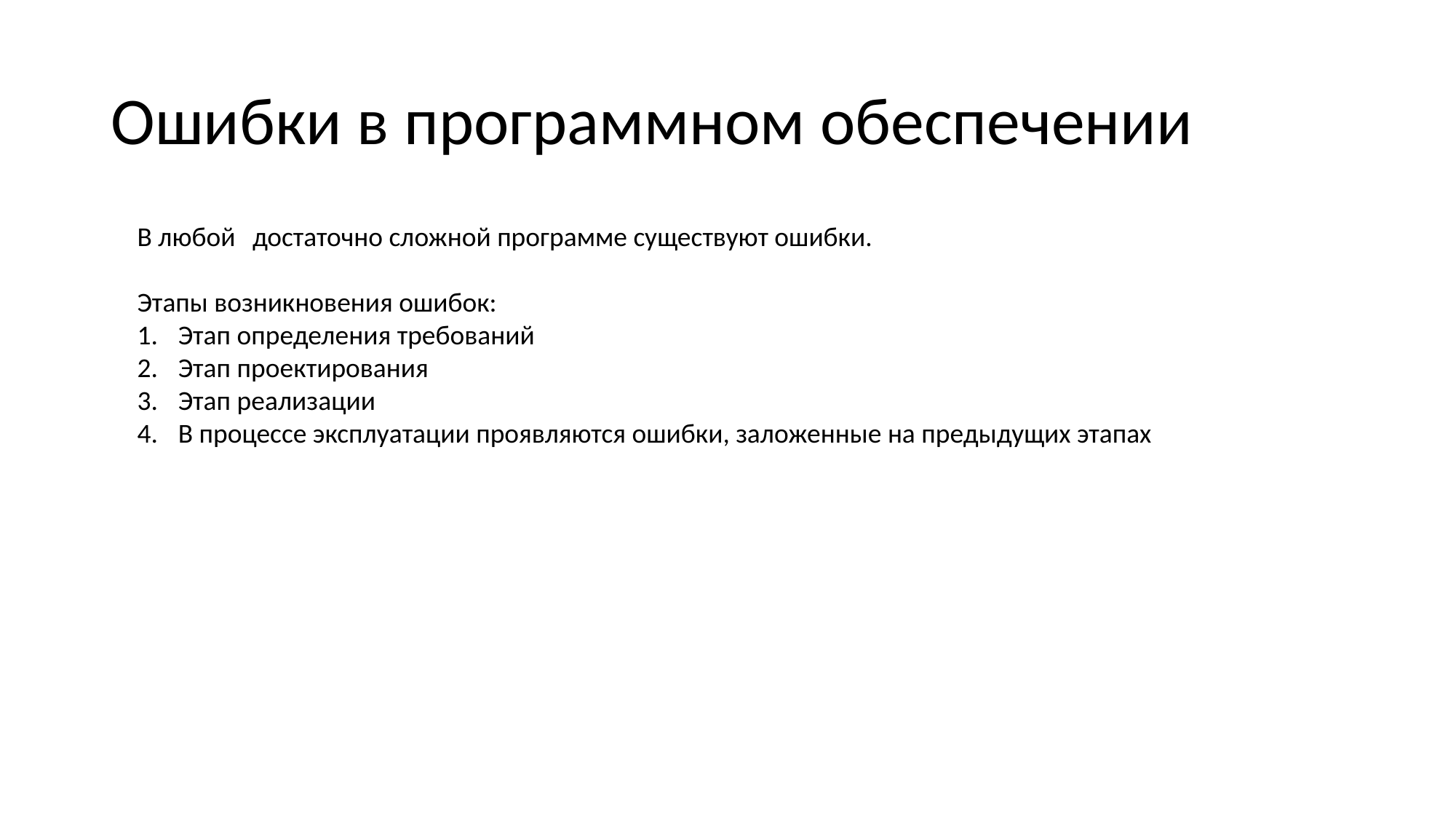

# Ошибки в программном обеспечении
В любой	 достаточно сложной программе существуют ошибки.

Этапы возникновения ошибок:
Этап определения требований
Этап проектирования
Этап реализации
В процессе эксплуатации проявляются ошибки, заложенные на предыдущих этапах